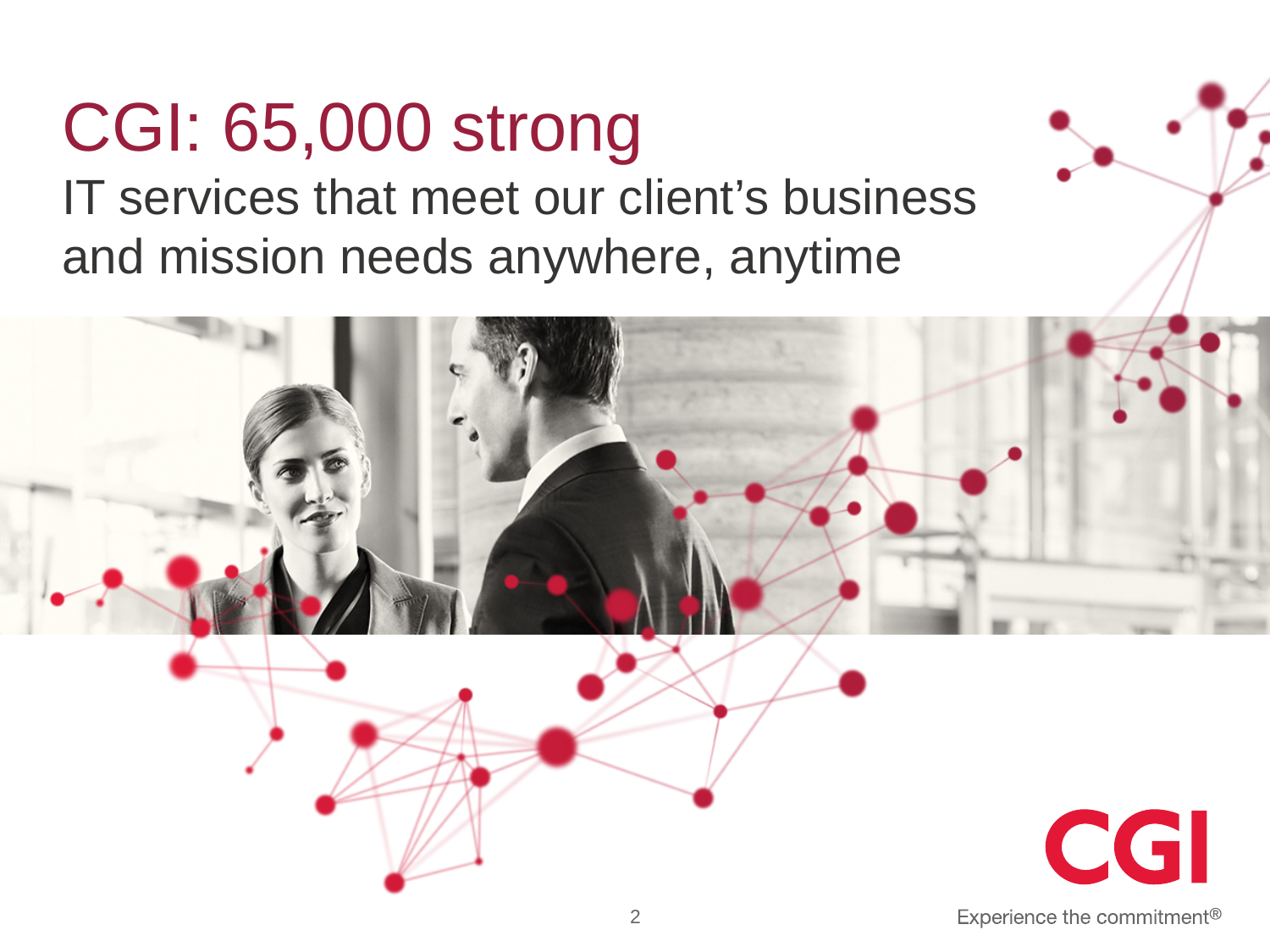

# CGI: 65,000 strong
IT services that meet our client’s business
and mission needs anywhere, anytime
2